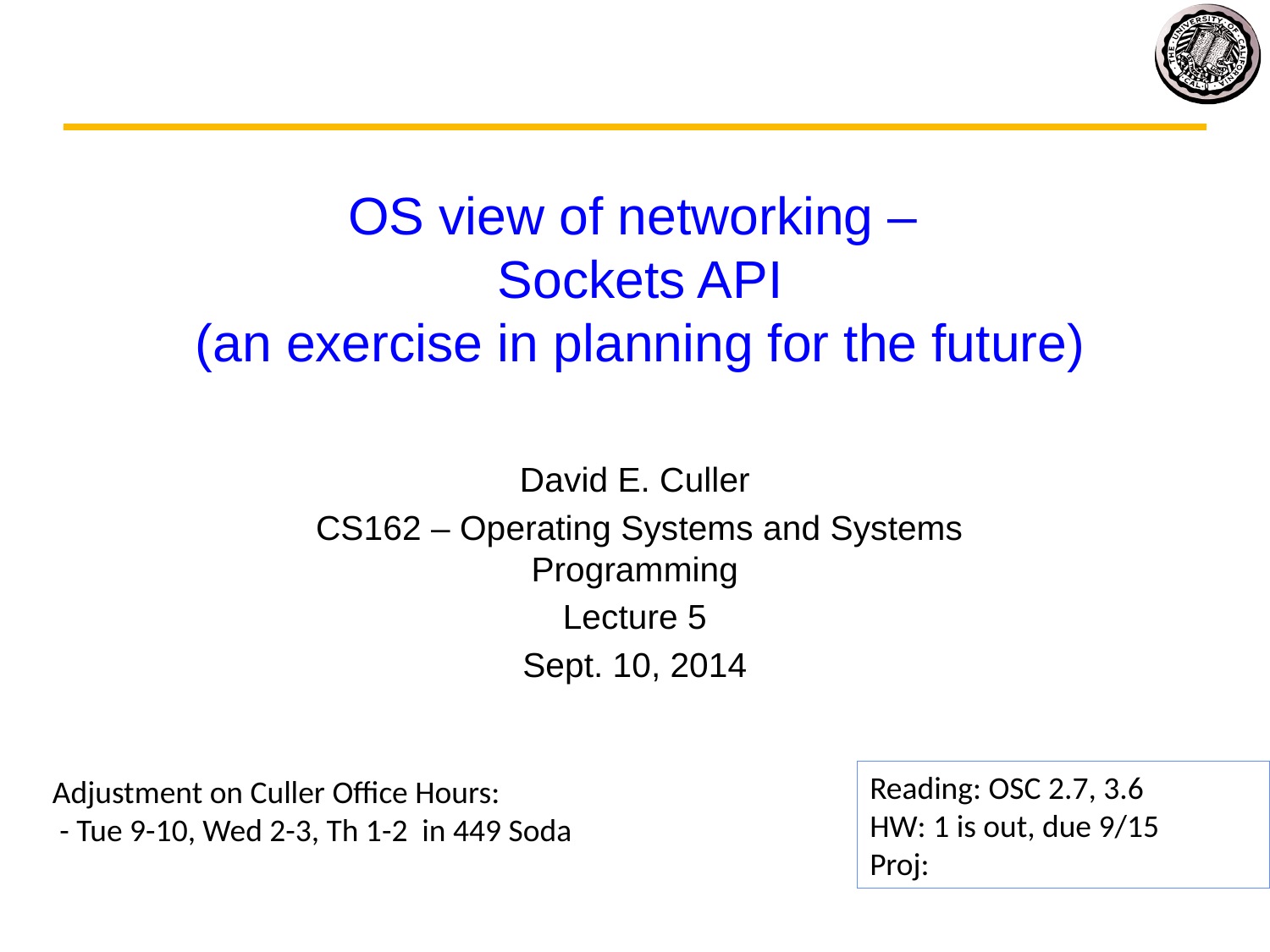

# OS view of networking – Sockets API (an exercise in planning for the future)
David E. Culler
 CS162 – Operating Systems and Systems Programming
Lecture 5
Sept. 10, 2014

Reading: OSC 2.7, 3.6
HW: 1 is out, due 9/15
Proj:
Adjustment on Culler Office Hours:
 - Tue 9-10, Wed 2-3, Th 1-2  in 449 Soda